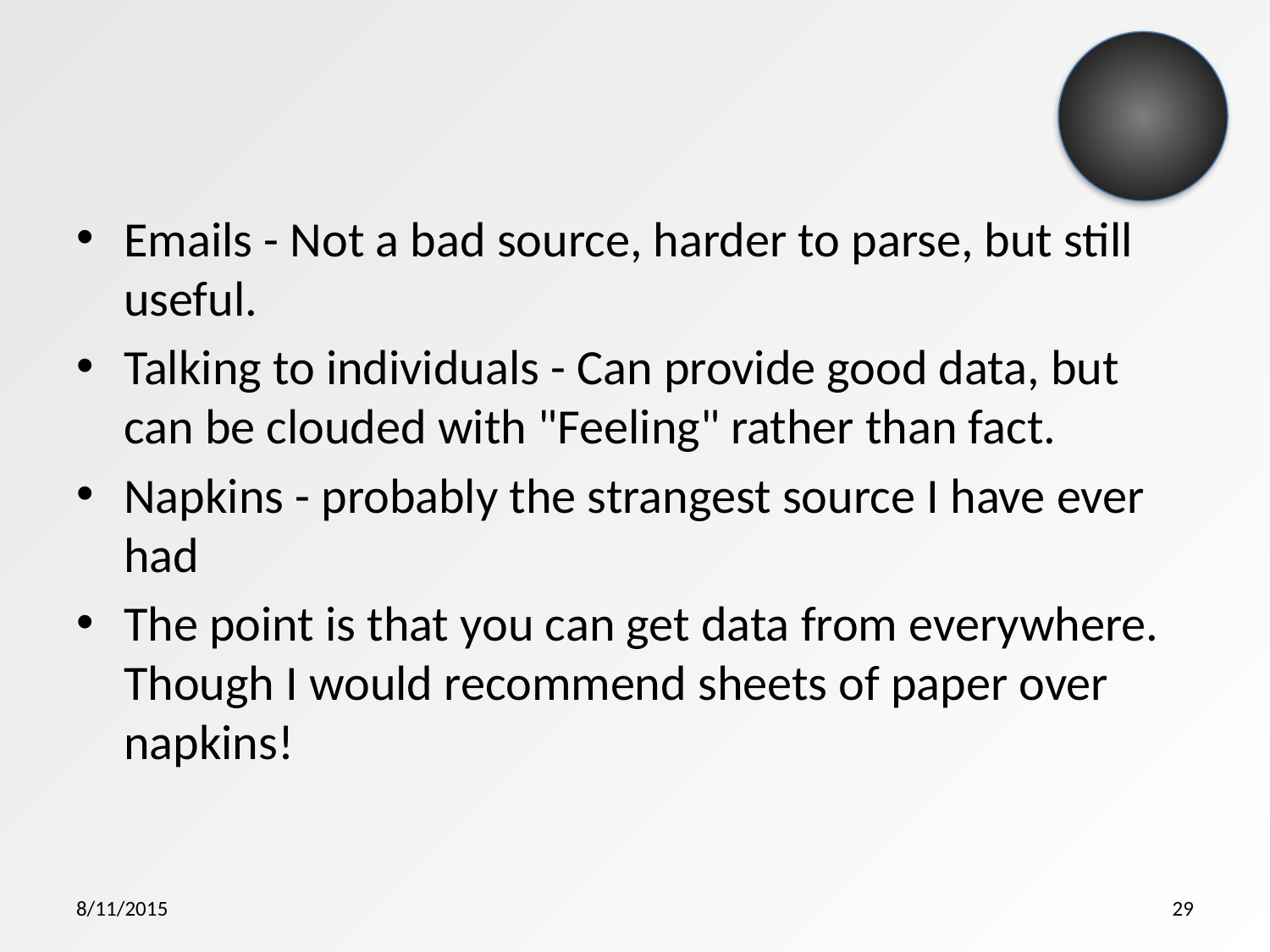

Emails - Not a bad source, harder to parse, but still useful.
Talking to individuals - Can provide good data, but can be clouded with "Feeling" rather than fact.
Napkins - probably the strangest source I have ever had
The point is that you can get data from everywhere.  Though I would recommend sheets of paper over napkins!

8/11/2015
29